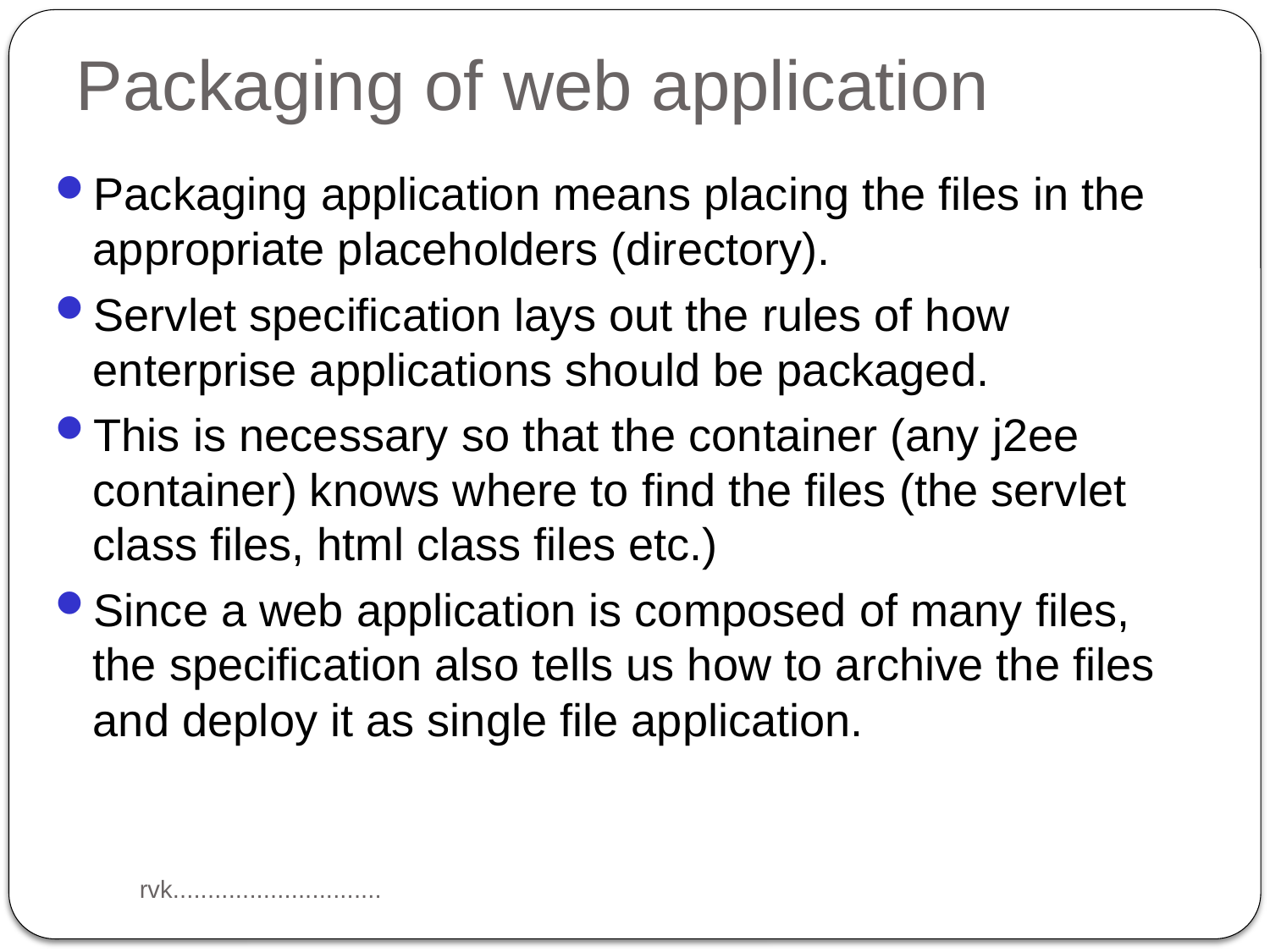

# Packaging of web application
Packaging application means placing the files in the appropriate placeholders (directory).
Servlet specification lays out the rules of how enterprise applications should be packaged.
This is necessary so that the container (any j2ee container) knows where to find the files (the servlet class files, html class files etc.)
Since a web application is composed of many files, the specification also tells us how to archive the files and deploy it as single file application.

rvk..............................